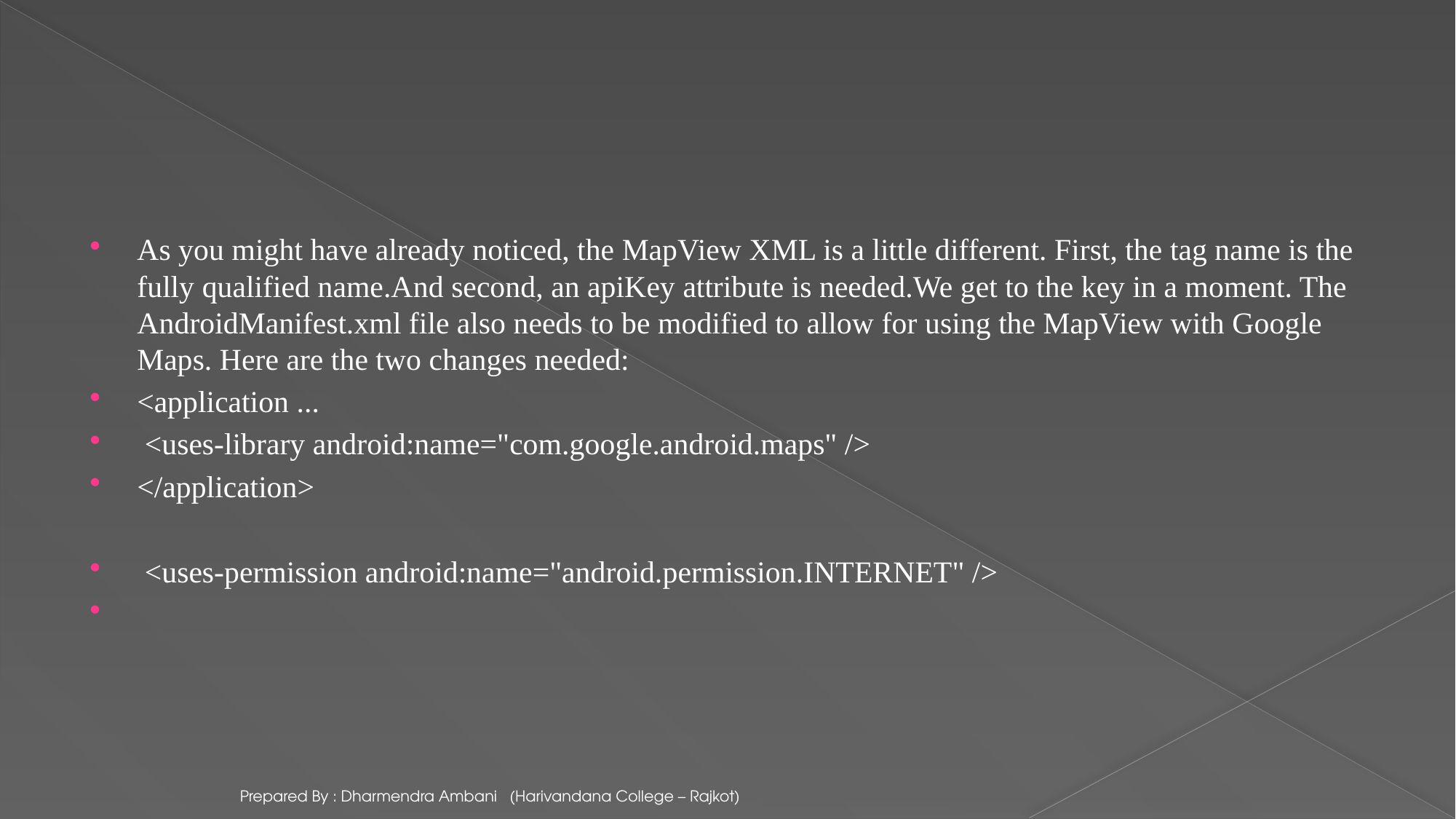

As you might have already noticed, the MapView XML is a little different. First, the tag name is the fully qualified name.And second, an apiKey attribute is needed.We get to the key in a moment. The AndroidManifest.xml file also needs to be modified to allow for using the MapView with Google Maps. Here are the two changes needed:
<application ...
 <uses-library android:name="com.google.android.maps" />
</application>

 <uses-permission android:name="android.permission.INTERNET" />

Prepared By : Dharmendra Ambani   (Harivandana College – Rajkot)